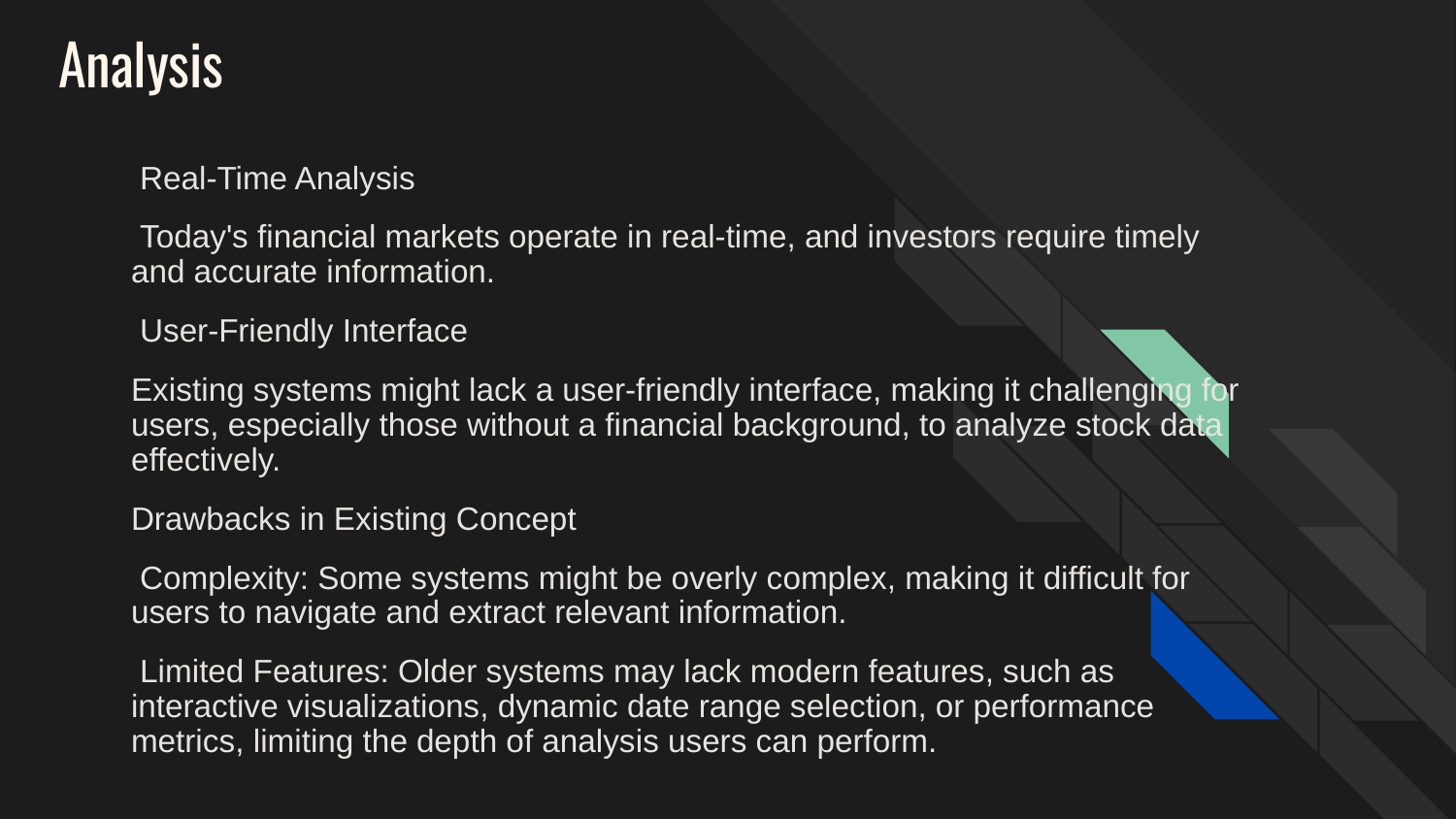

# Analysis

 Real-Time Analysis
 Today's financial markets operate in real-time, and investors require timely and accurate information.
 User-Friendly Interface
Existing systems might lack a user-friendly interface, making it challenging for users, especially those without a financial background, to analyze stock data effectively.
Drawbacks in Existing Concept
 Complexity: Some systems might be overly complex, making it difficult for users to navigate and extract relevant information.
 Limited Features: Older systems may lack modern features, such as interactive visualizations, dynamic date range selection, or performance metrics, limiting the depth of analysis users can perform.